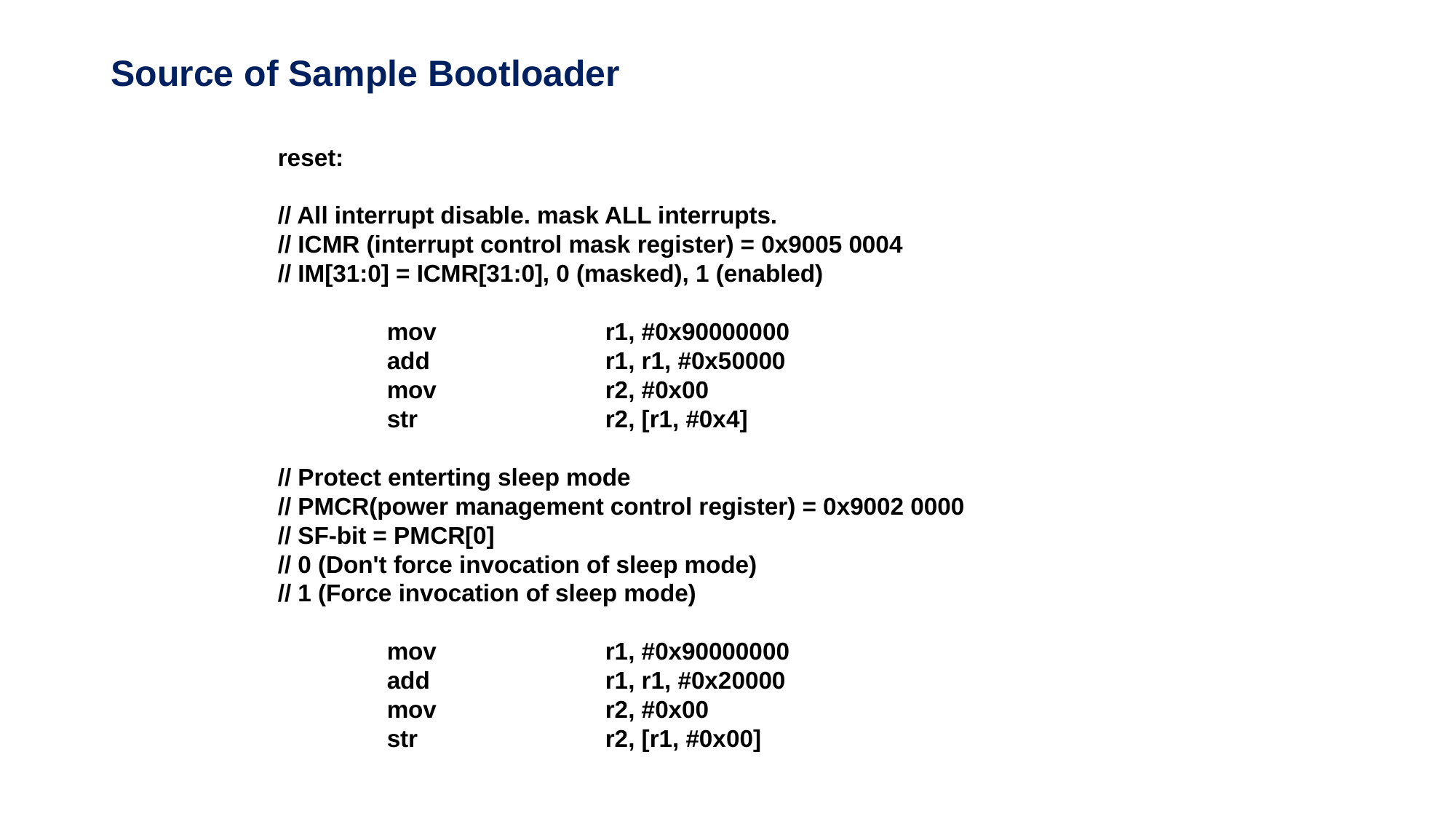

# Source of Sample Bootloader
reset:

// All interrupt disable. mask ALL interrupts.
// ICMR (interrupt control mask register) = 0x9005 0004
// IM[31:0] = ICMR[31:0], 0 (masked), 1 (enabled)

	mov		r1, #0x90000000
	add		r1, r1, #0x50000
	mov		r2, #0x00
	str		r2, [r1, #0x4]

// Protect enterting sleep mode
// PMCR(power management control register) = 0x9002 0000
// SF-bit = PMCR[0]
// 0 (Don't force invocation of sleep mode)
// 1 (Force invocation of sleep mode)

	mov		r1, #0x90000000
	add		r1, r1, #0x20000
	mov		r2, #0x00
	str		r2, [r1, #0x00]